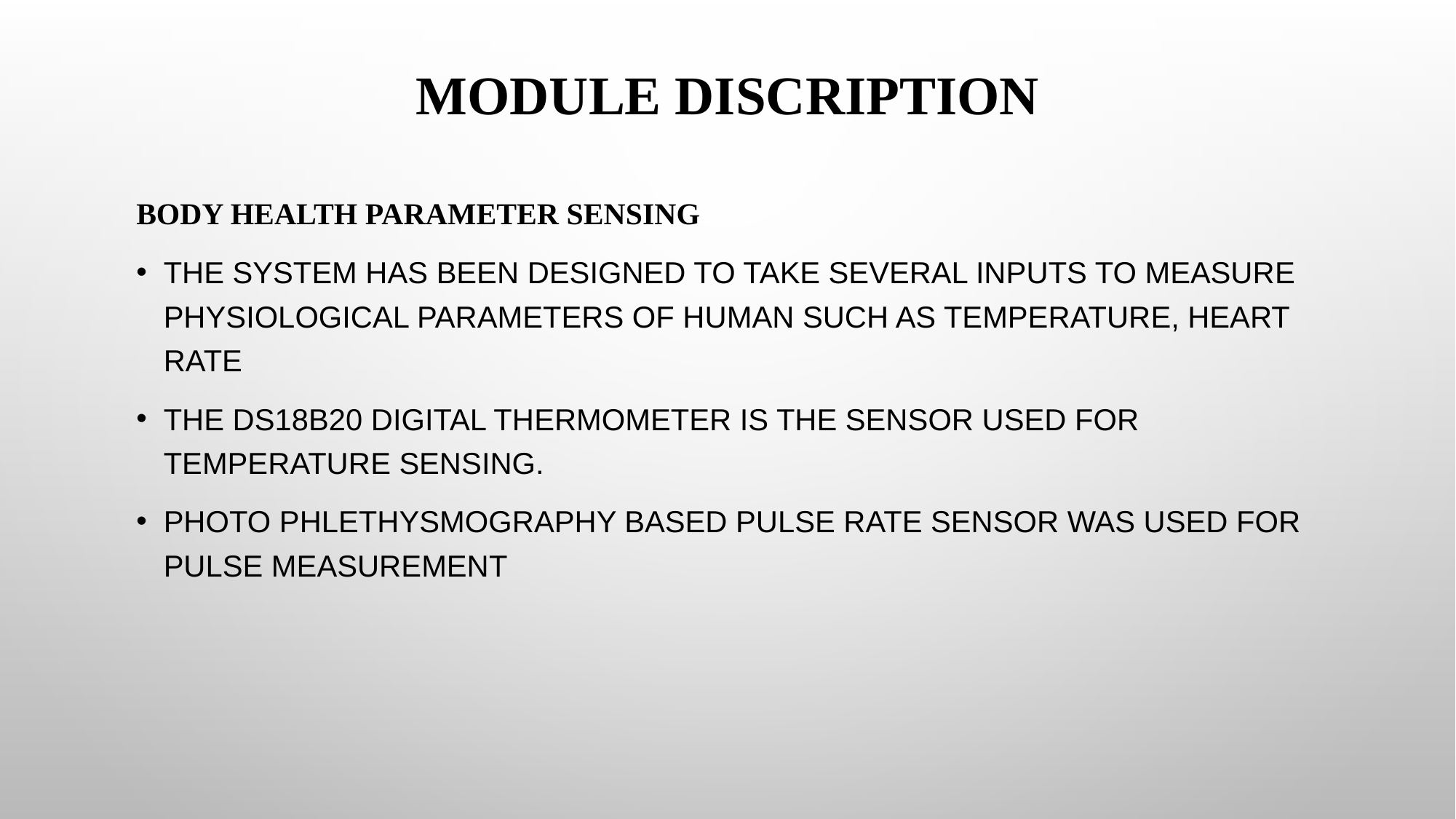

# MODULE DISCRIPTION
Body Health Parameter Sensing
The system has been designed to take several inputs to measure physiological parameters of human such as temperature, heart rate
The DS18B20 Digital Thermometer is the sensor used for temperature sensing.
photo phlethysmography based pulse rate sensor was used for pulse measurement